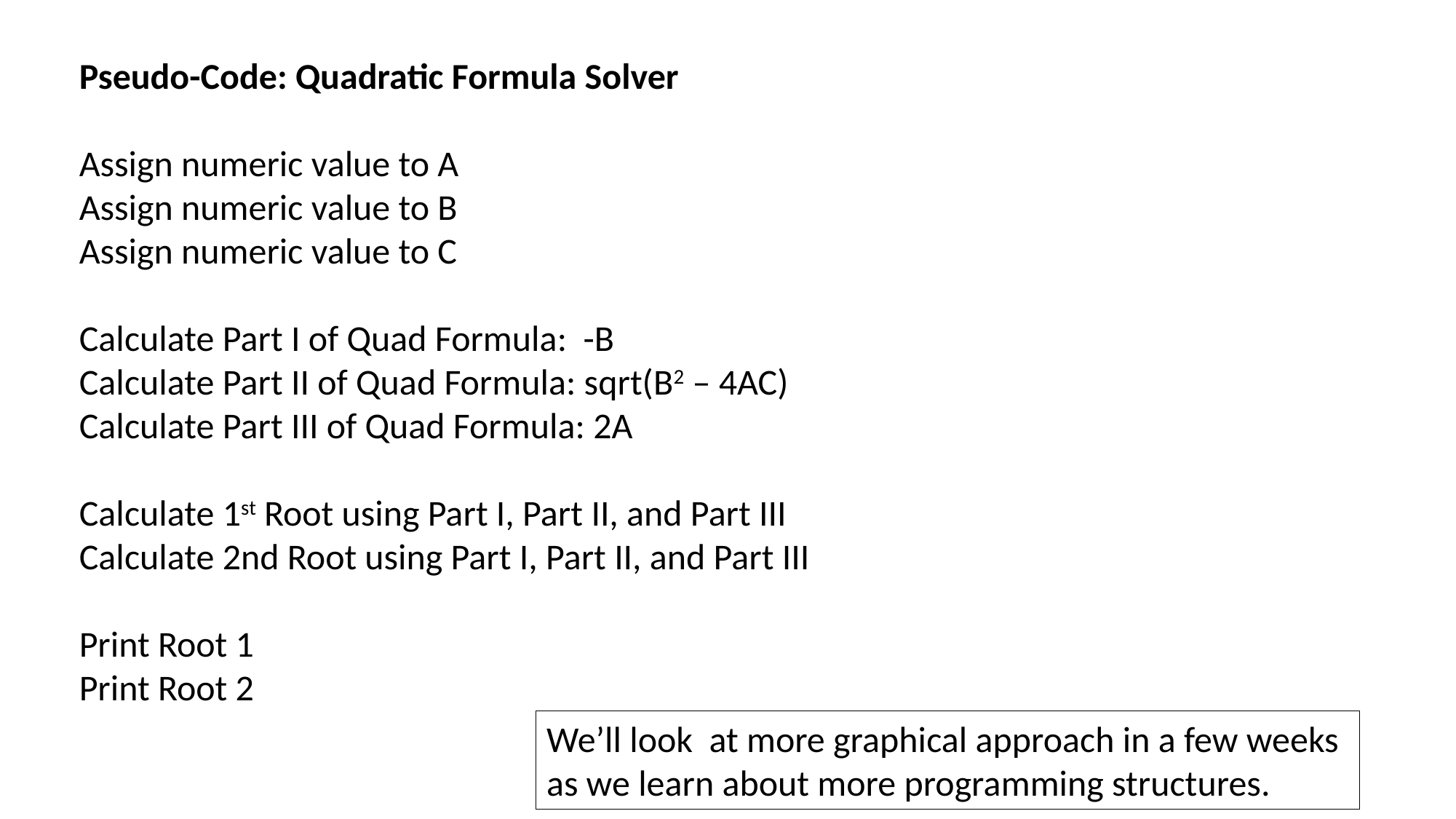

Pseudo-Code: Quadratic Formula Solver

Assign numeric value to A
Assign numeric value to B
Assign numeric value to C

Calculate Part I of Quad Formula:  -B
Calculate Part II of Quad Formula: sqrt(B2 – 4AC)
Calculate Part III of Quad Formula: 2A

Calculate 1st Root using Part I, Part II, and Part III
Calculate 2nd Root using Part I, Part II, and Part III

Print Root 1
Print Root 2

We’ll look  at more graphical approach in a few weeks as we learn about more programming structures.